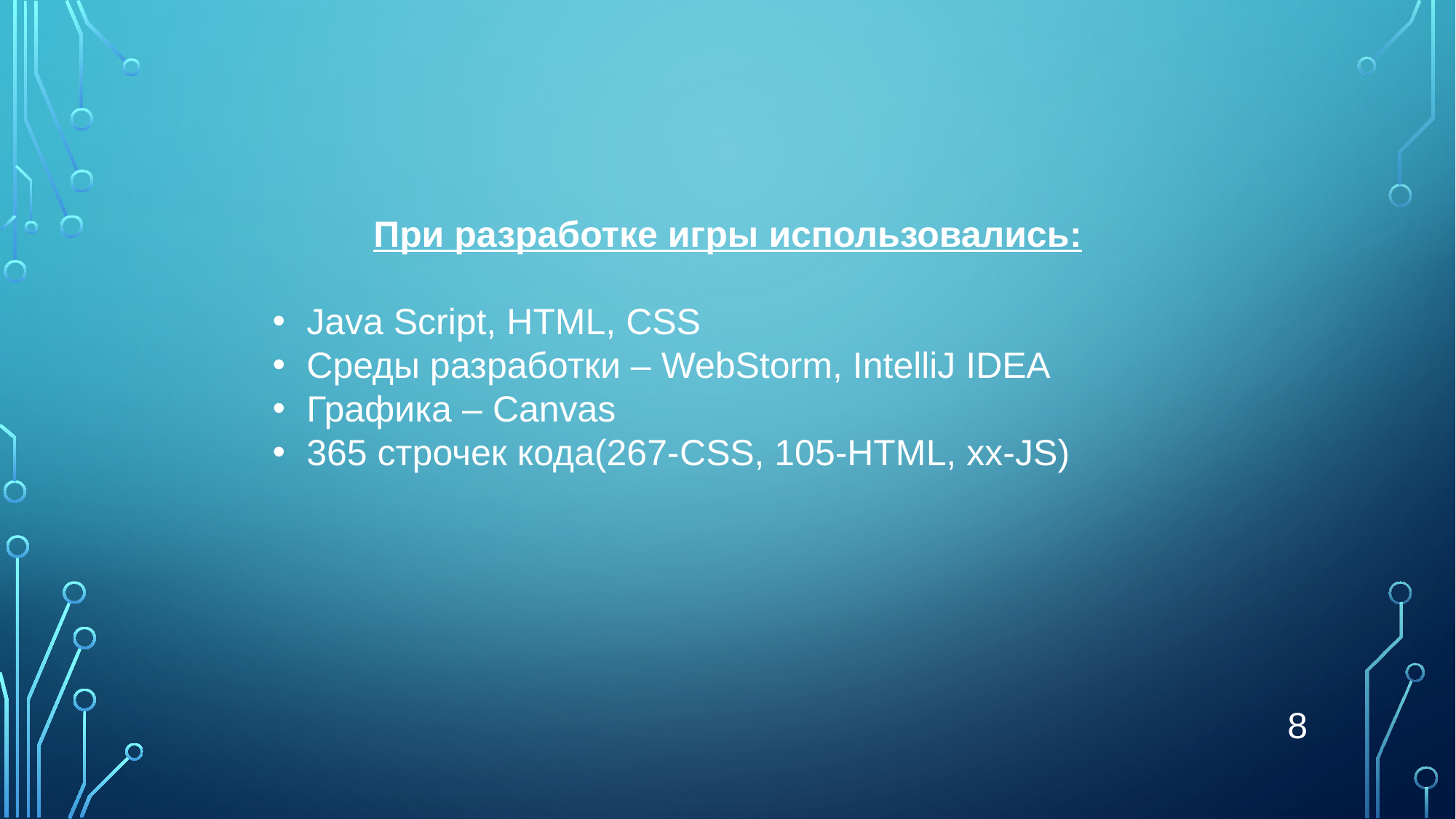

При разработке игры использовались:

Java Script, HTML, CSS
Среды разработки – WebStorm, IntelliJ IDEA
Графика – Canvas
365 строчек кода(267-CSS, 105-HTML, xx-JS)

8